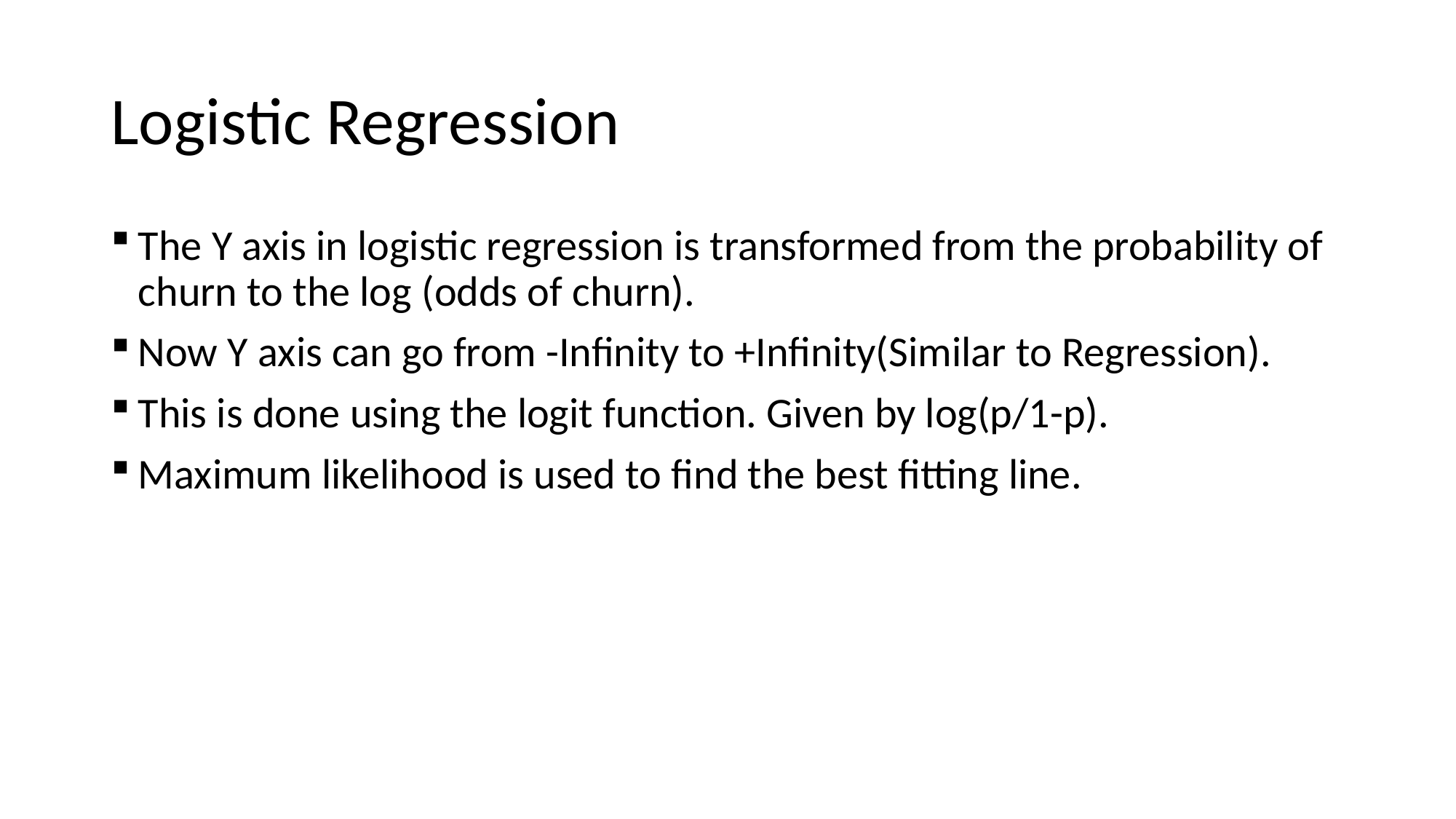

# Logistic Regression
The Y axis in logistic regression is transformed from the probability of churn to the log (odds of churn).
Now Y axis can go from -Infinity to +Infinity(Similar to Regression).
This is done using the logit function. Given by log(p/1-p).
Maximum likelihood is used to find the best fitting line.